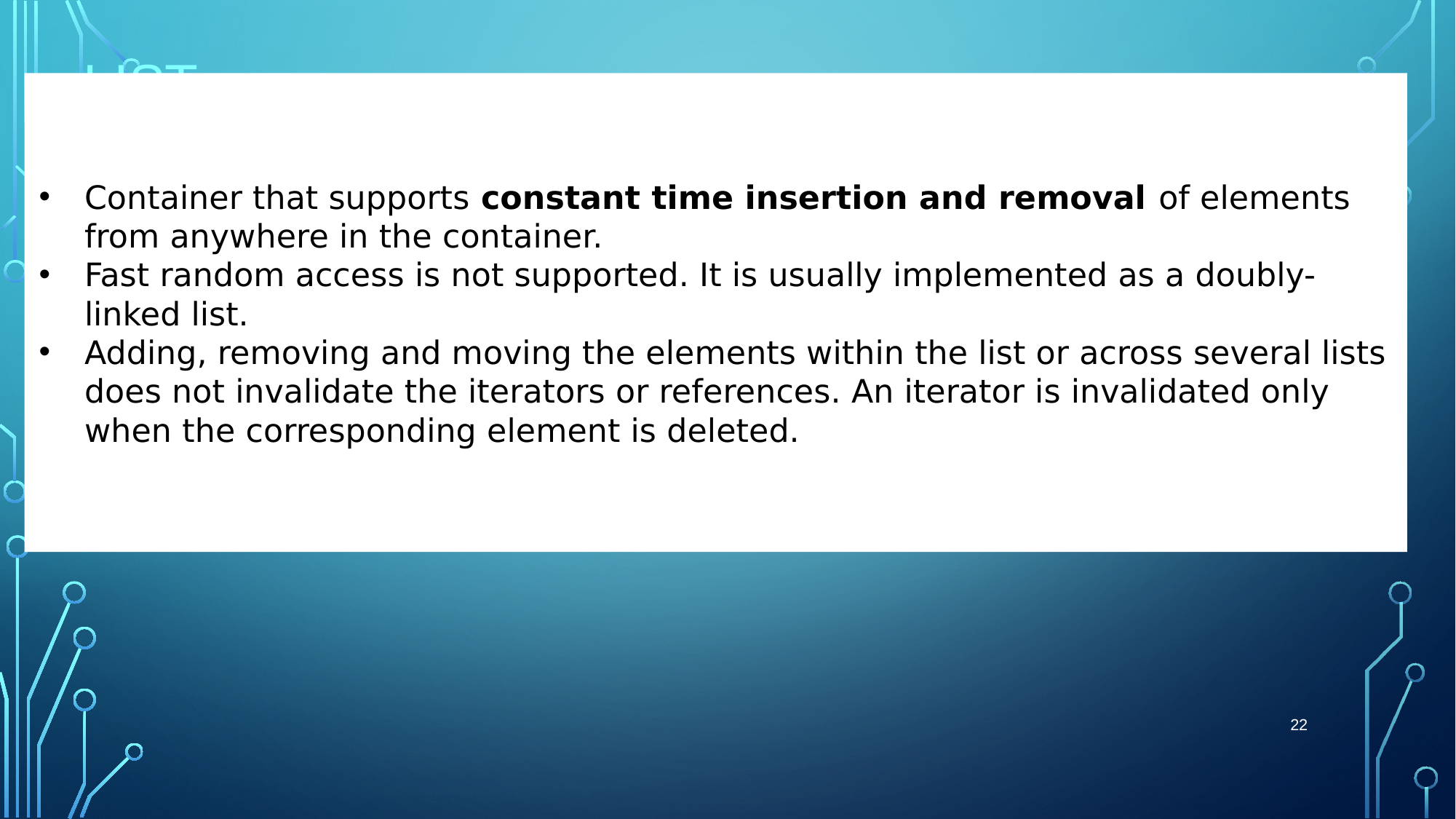

# List
Container that supports constant time insertion and removal of elements from anywhere in the container.
Fast random access is not supported. It is usually implemented as a doubly-linked list.
Adding, removing and moving the elements within the list or across several lists does not invalidate the iterators or references. An iterator is invalidated only when the corresponding element is deleted.
22